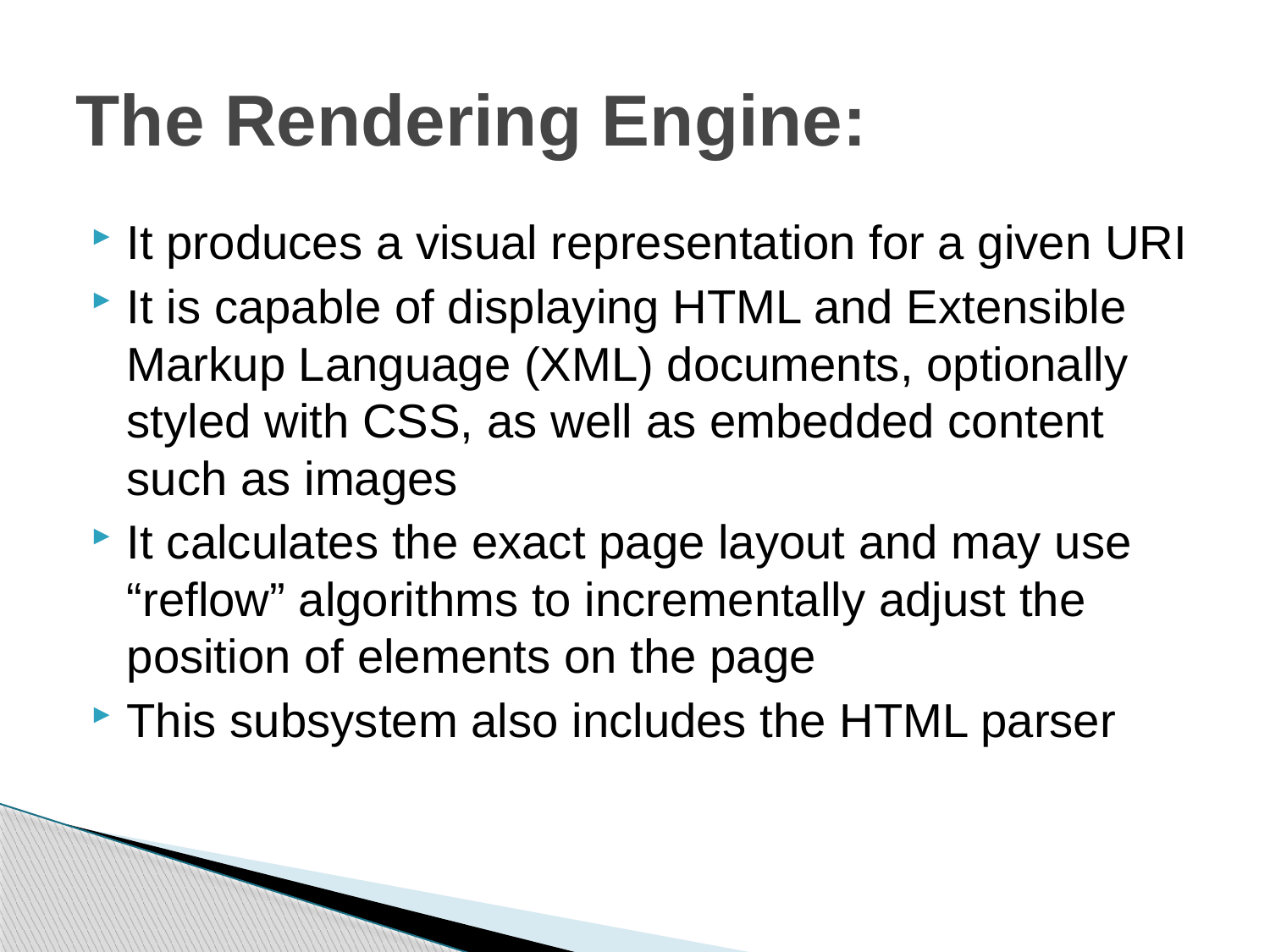

# The Rendering Engine:
It produces a visual representation for a given URI
It is capable of displaying HTML and Extensible Markup Language (XML) documents, optionally styled with CSS, as well as embedded content such as images
It calculates the exact page layout and may use “reflow” algorithms to incrementally adjust the position of elements on the page
This subsystem also includes the HTML parser